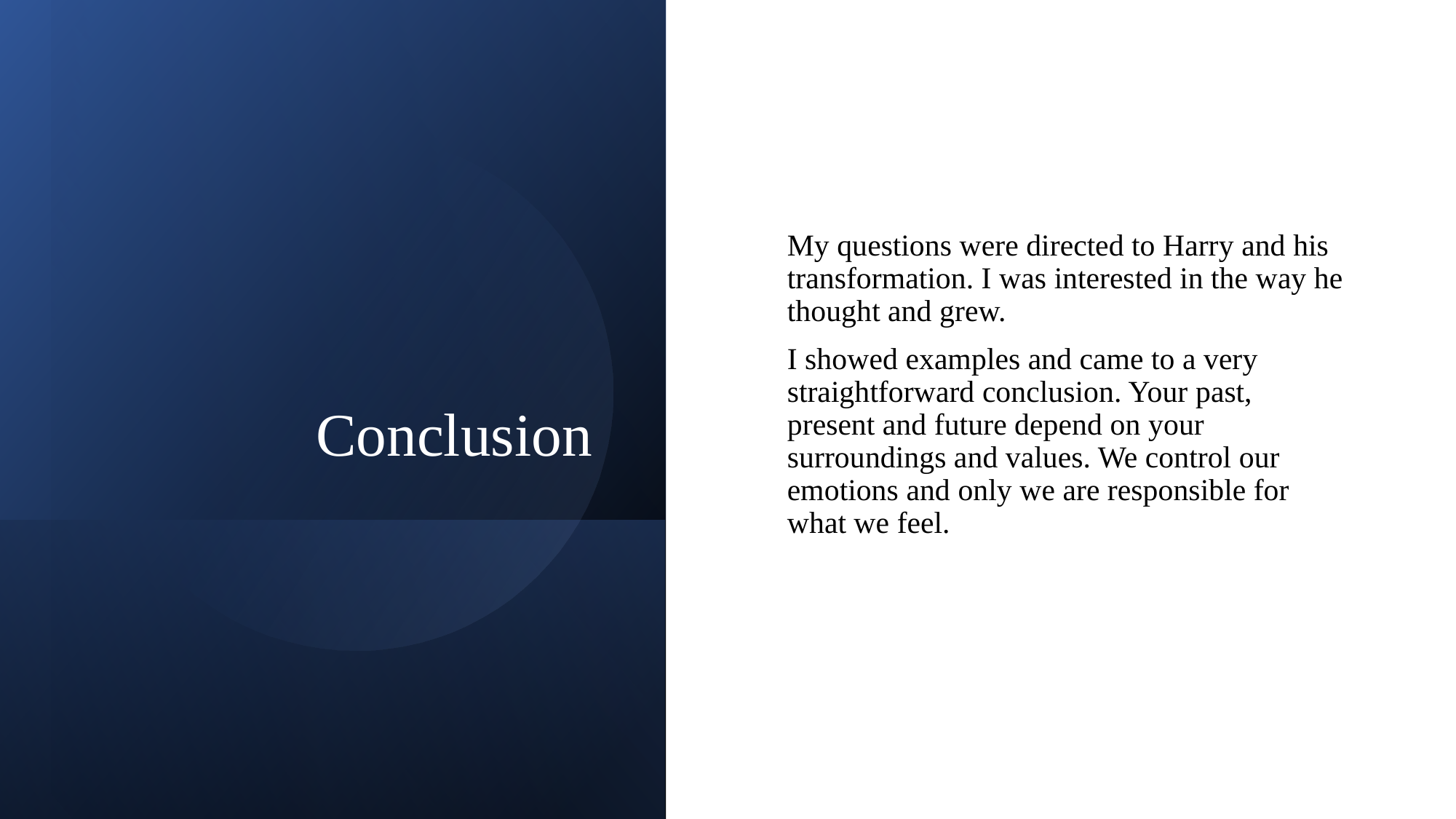

# Conclusion

My questions were directed to Harry and his transformation. I was interested in the way he thought and grew.
I showed examples and came to a very straightforward conclusion. Your past, present and future depend on your surroundings and values. We control our emotions and only we are responsible for what we feel.